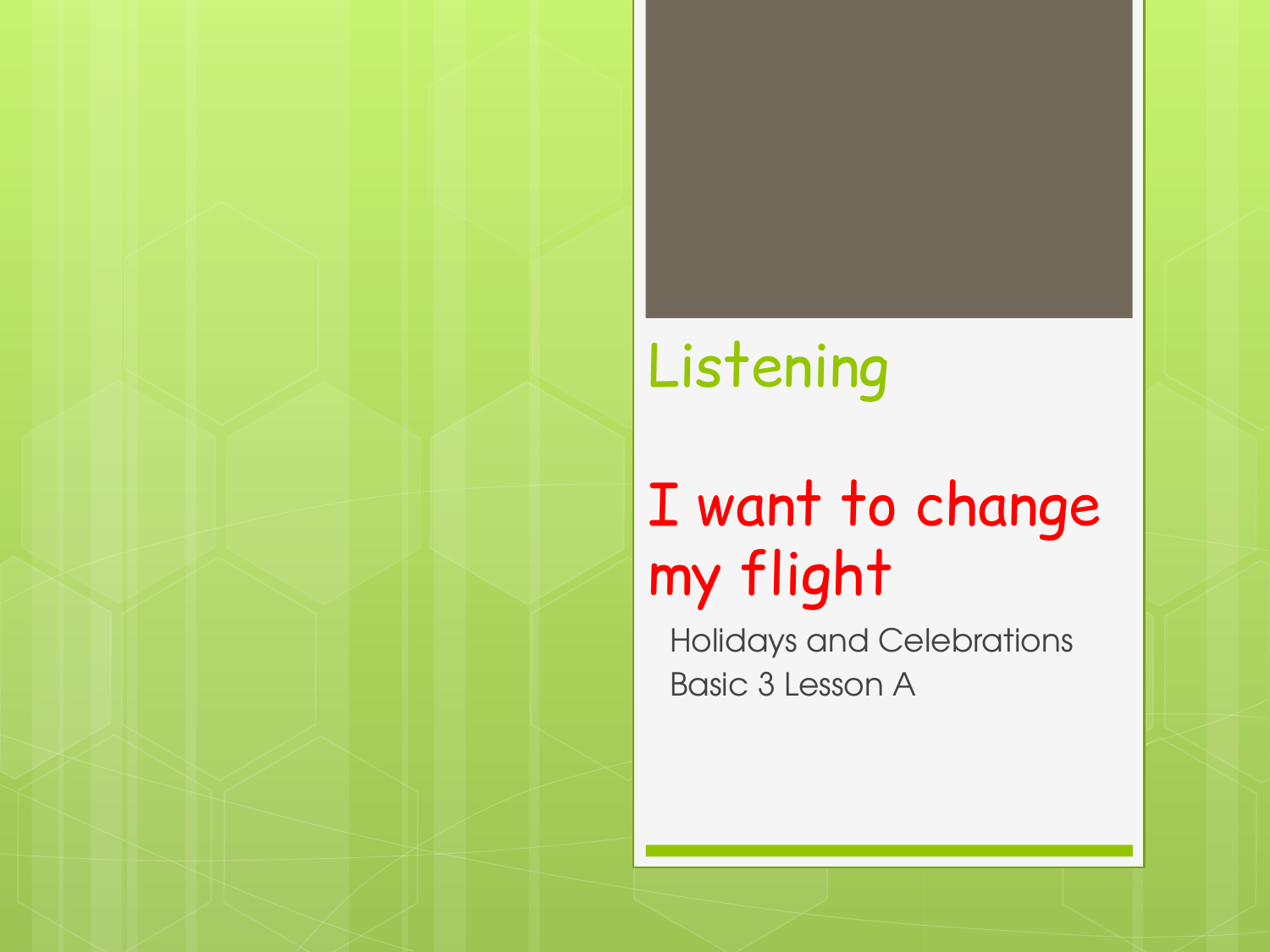

# Listening I want to change my flight
Holidays and Celebrations
Basic 3 Lesson A